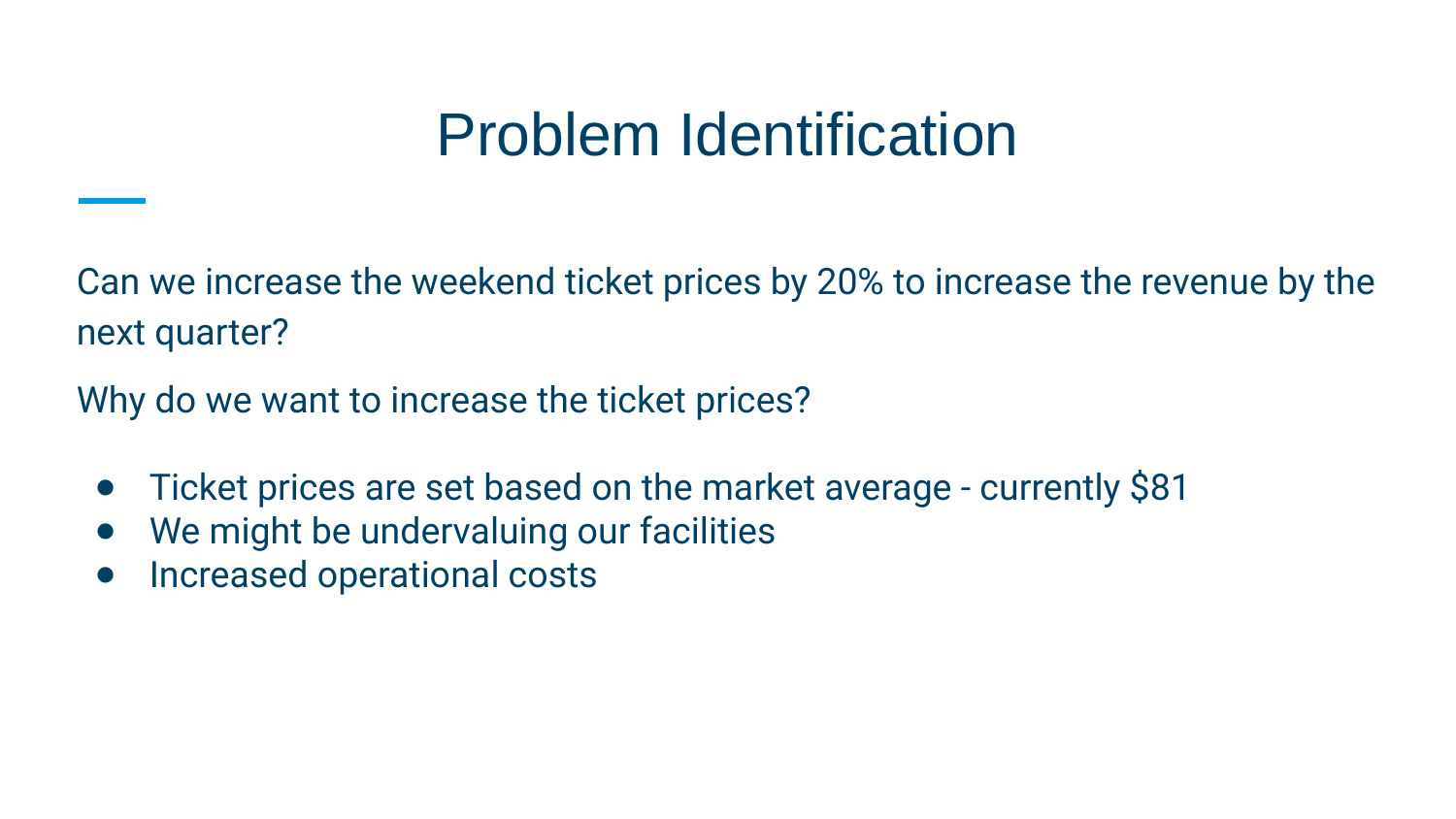

# Problem Identification
Can we increase the weekend ticket prices by 20% to increase the revenue by the next quarter?
Why do we want to increase the ticket prices?

Ticket prices are set based on the market average - currently $81
We might be undervaluing our facilities
Increased operational costs